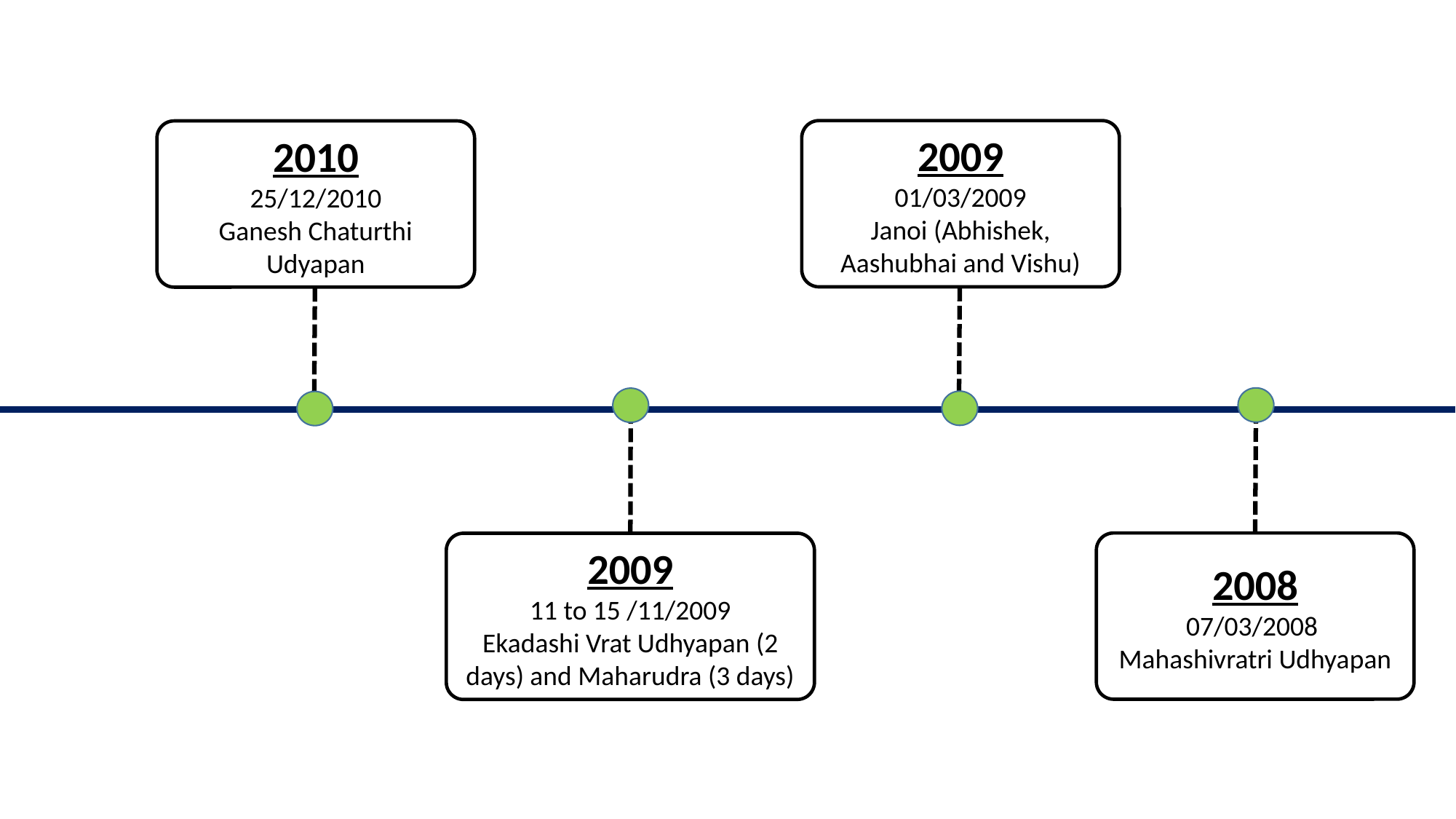

2009
01/03/2009
Janoi (Abhishek, Aashubhai and Vishu)
2010
25/12/2010
Ganesh Chaturthi Udyapan

2008
07/03/2008
Mahashivratri Udhyapan
2009
11 to 15 /11/2009
Ekadashi Vrat Udhyapan (2 days) and Maharudra (3 days)